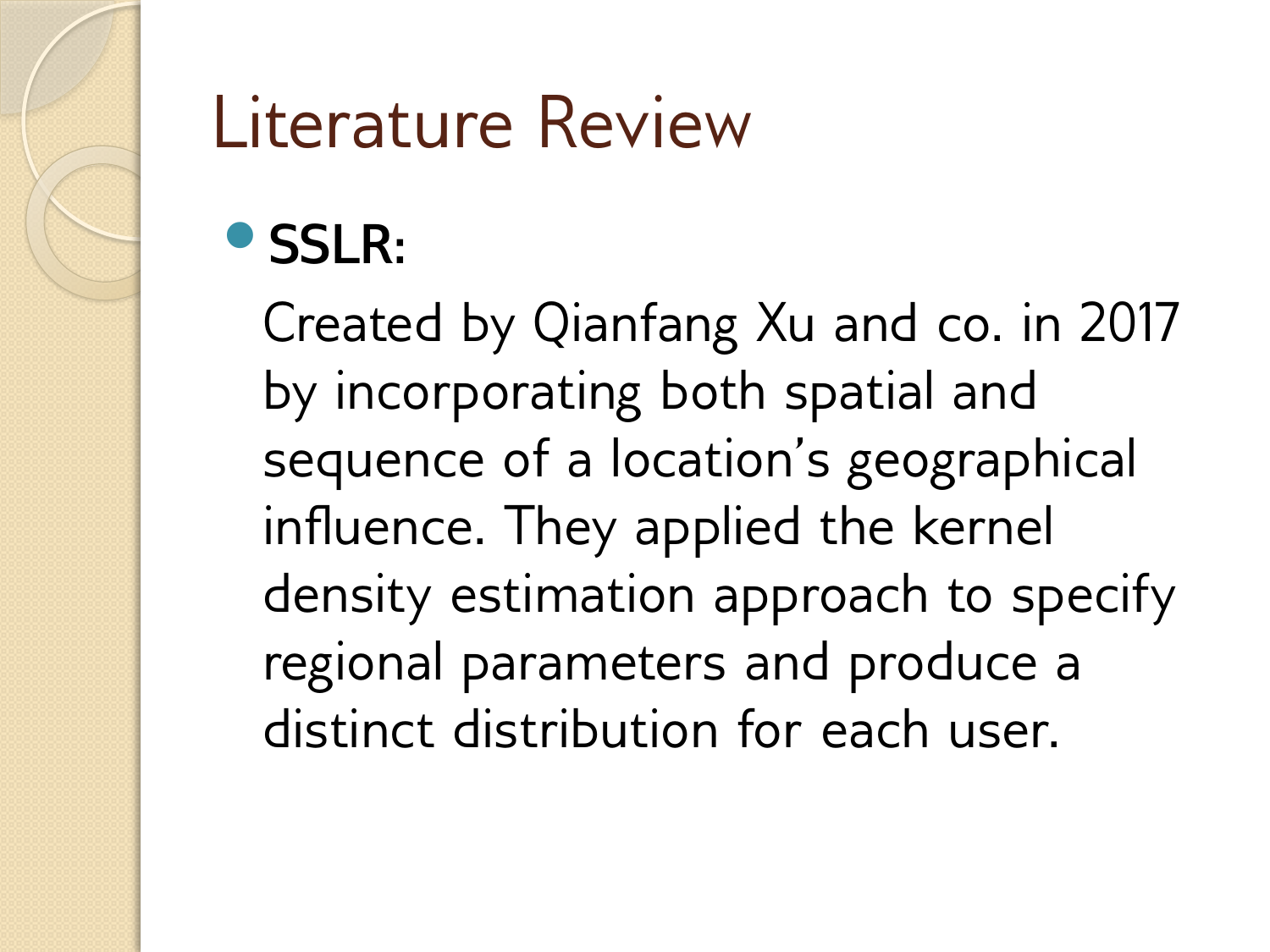

# Literature Review
SSLR:
	Created by Qianfang Xu and co. in 2017 by incorporating both spatial and sequence of a location’s geographical influence. They applied the kernel density estimation approach to specify regional parameters and produce a distinct distribution for each user.